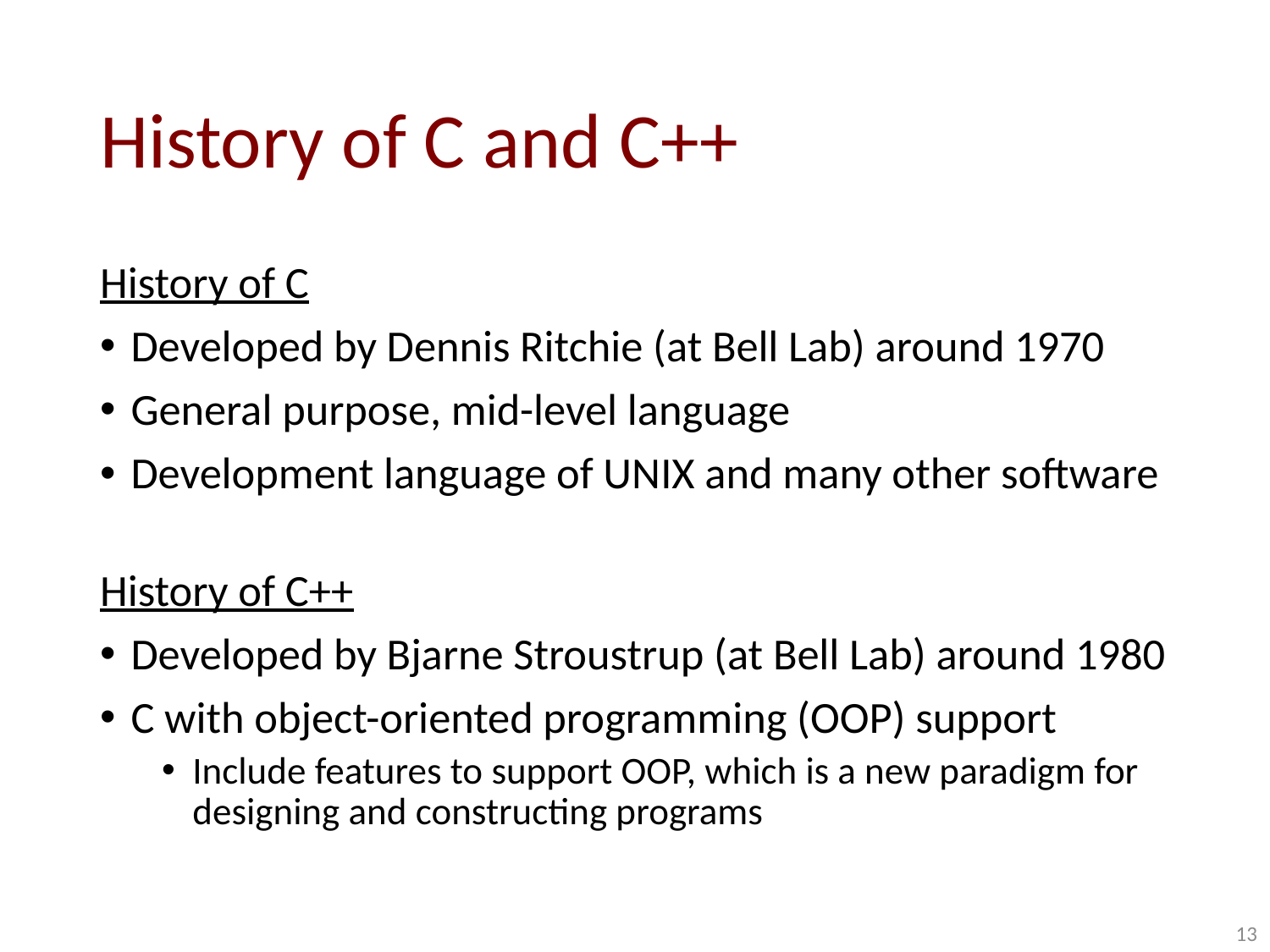

# History of C and C++
History of C
Developed by Dennis Ritchie (at Bell Lab) around 1970
General purpose, mid-level language
Development language of UNIX and many other software

History of C++
Developed by Bjarne Stroustrup (at Bell Lab) around 1980
C with object-oriented programming (OOP) support
Include features to support OOP, which is a new paradigm for designing and constructing programs
13